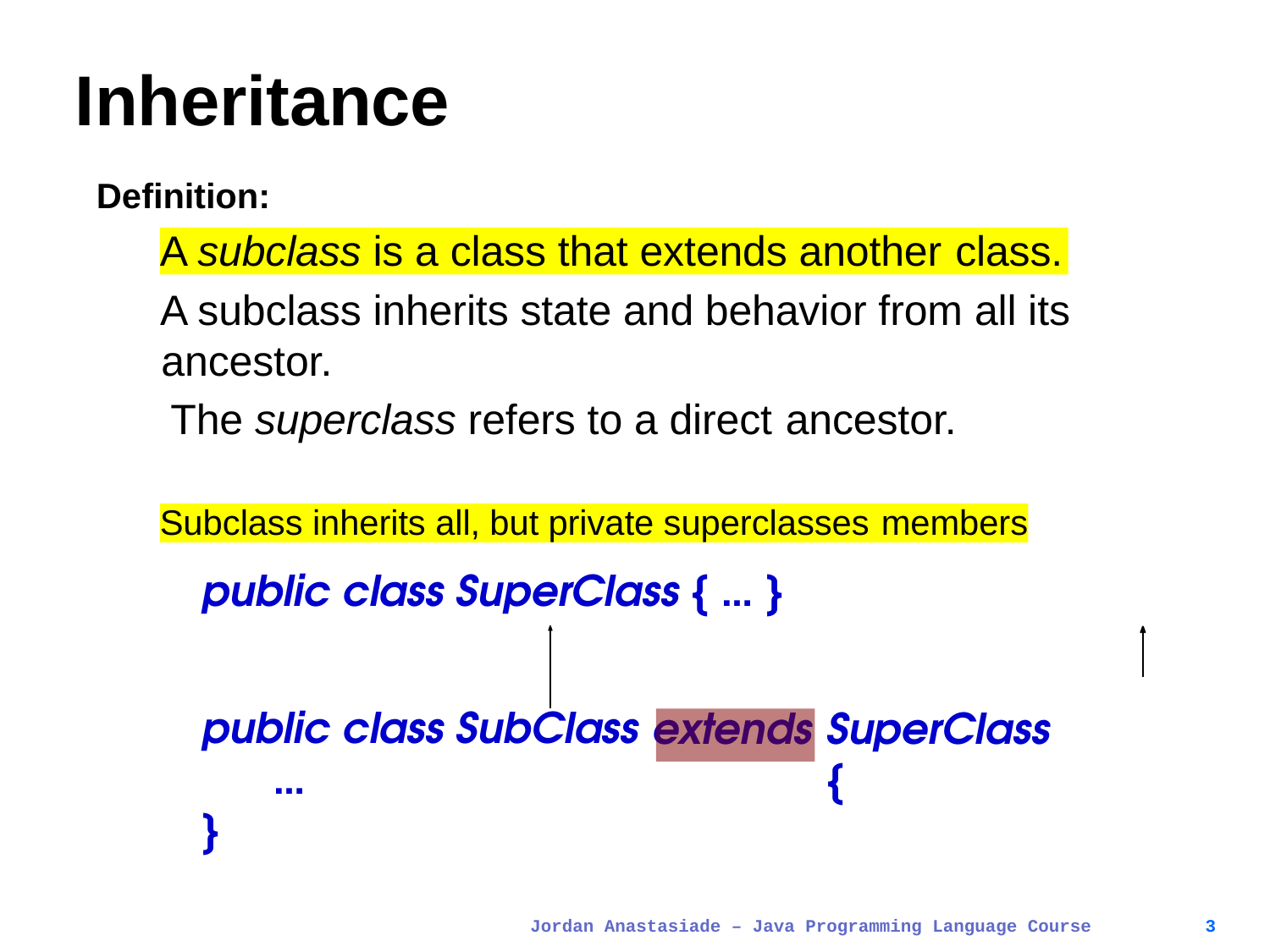

# Inheritance
Definition:
A subclass is a class that extends another class.
A subclass inherits state and behavior from all its  ancestor.
The superclass refers to a direct ancestor.
Subclass inherits all, but private superclasses members
public class SuperClass { … }

public class SubClass
…
}
SuperClass {
extends

Jordan Anastasiade – Java Programming Language Course
3